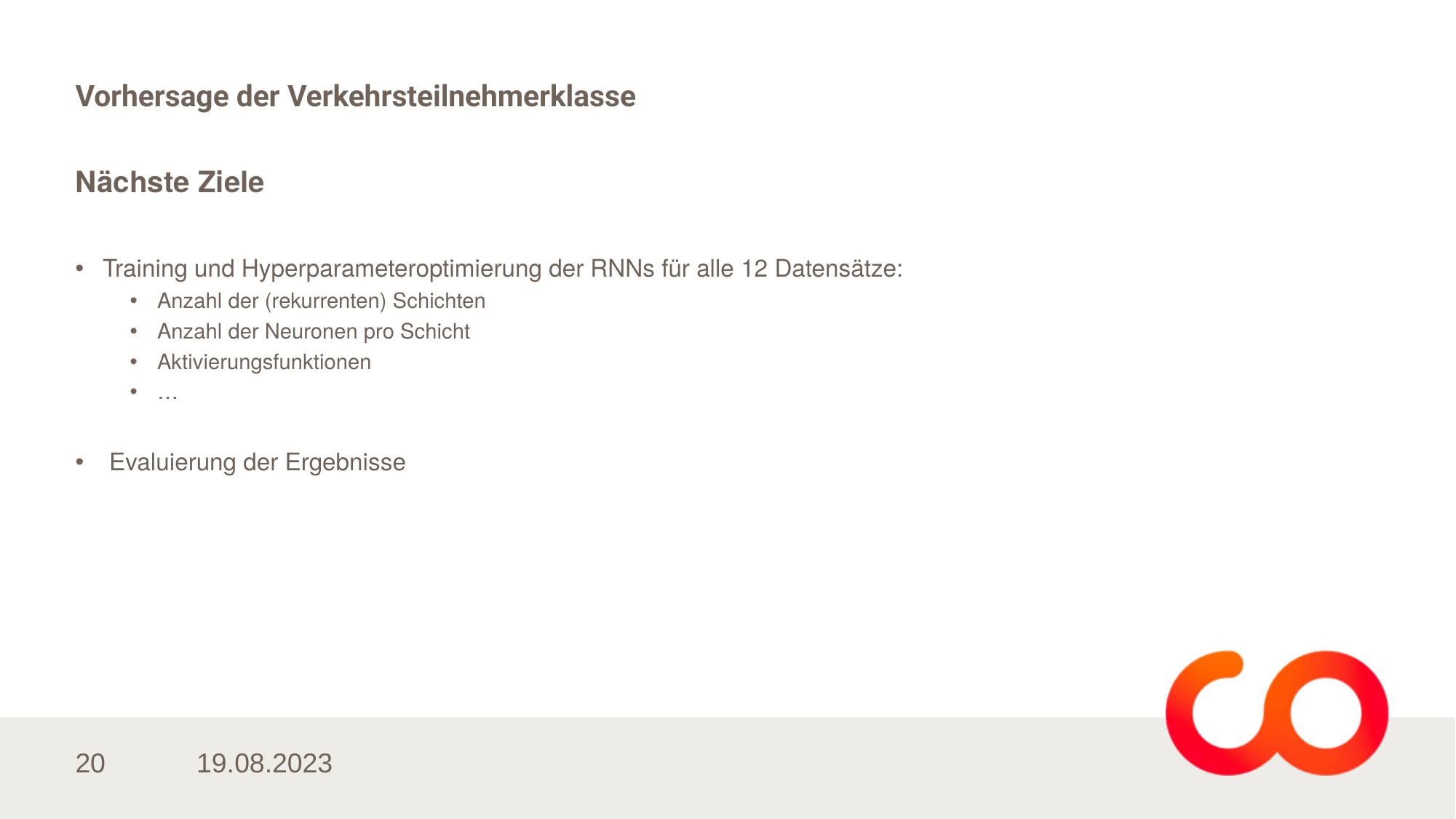

# Vorhersage der Verkehrsteilnehmerklasse
Nächste Ziele

Training und Hyperparameteroptimierung der RNNs für alle 12 Datensätze:
Anzahl der (rekurrenten) Schichten
Anzahl der Neuronen pro Schicht
Aktivierungsfunktionen
…

 Evaluierung der Ergebnisse
19.08.2023